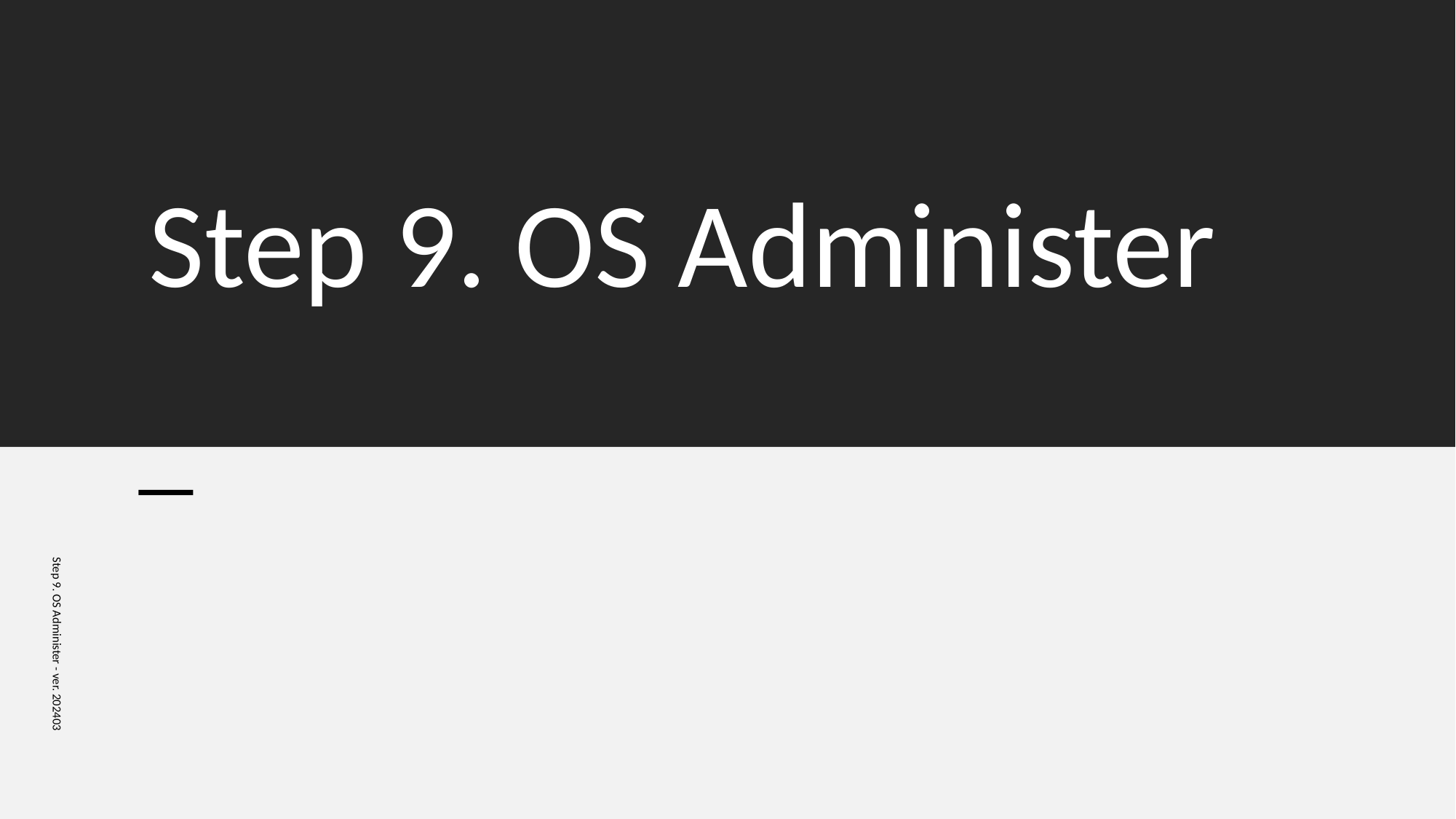

# Step 9. OS Administer

Step 9. OS Administer - ver. 202403